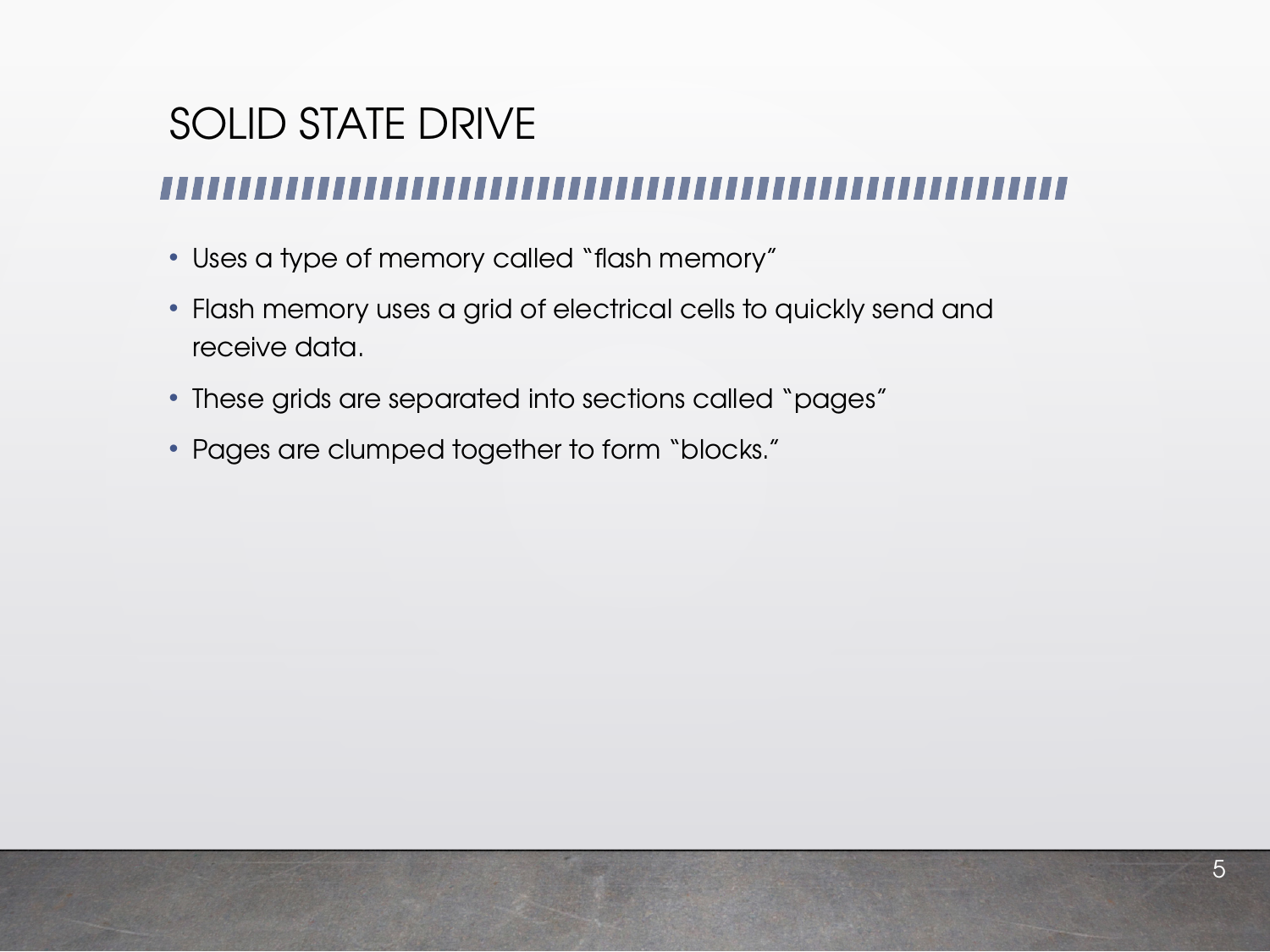

# SOLID STATE DRIVE
Uses a type of memory called “flash memory”
Flash memory uses a grid of electrical cells to quickly send and receive data.
These grids are separated into sections called “pages”
Pages are clumped together to form “blocks.”